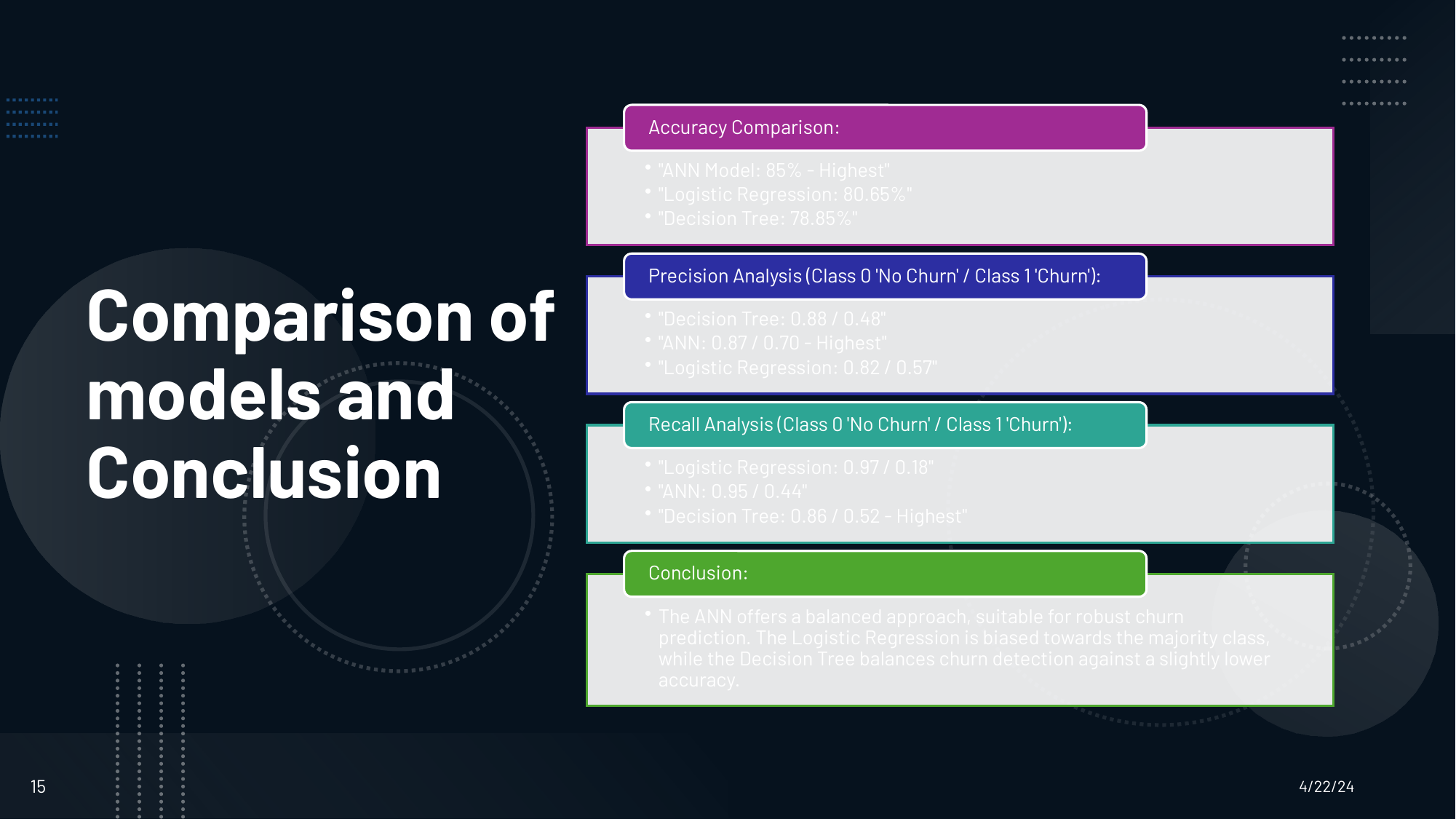

# Comparison of models and Conclusion
"ANN Model: 85% - Highest"
"Logistic Regression: 80.65%"
"Decision Tree: 78.85%"
Accuracy Comparison:
"Decision Tree: 0.88 / 0.48"
"ANN: 0.87 / 0.70 - Highest"
"Logistic Regression: 0.82 / 0.57"
Precision Analysis (Class 0 'No Churn' / Class 1 'Churn'):
"Logistic Regression: 0.97 / 0.18"
"ANN: 0.95 / 0.44"
"Decision Tree: 0.86 / 0.52 - Highest"
Recall Analysis (Class 0 'No Churn' / Class 1 'Churn'):
The ANN offers a balanced approach, suitable for robust churn prediction. The Logistic Regression is biased towards the majority class, while the Decision Tree balances churn detection against a slightly lower accuracy.
Conclusion:

4/22/24
15